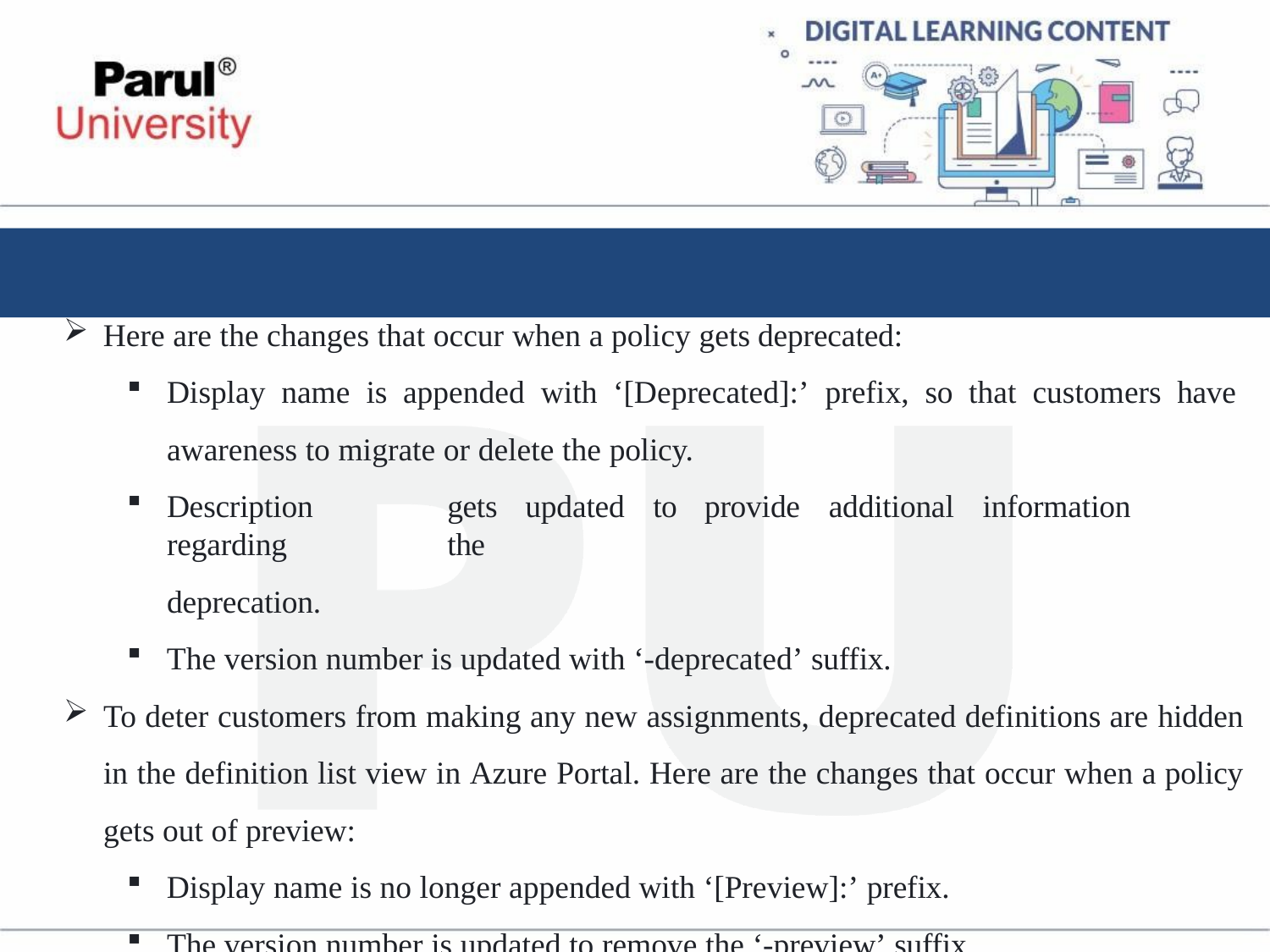

Here are the changes that occur when a policy gets deprecated:
Display name is appended with ‘[Deprecated]:’ prefix, so that customers have awareness to migrate or delete the policy.
Description	gets	updated	to	provide	additional	information	regarding	the
deprecation.
The version number is updated with ‘-deprecated’ suffix.
To deter customers from making any new assignments, deprecated definitions are hidden in the definition list view in Azure Portal. Here are the changes that occur when a policy gets out of preview:
Display name is no longer appended with ‘[Preview]:’ prefix.
The version number is updated to remove the ‘-preview’ suffix.